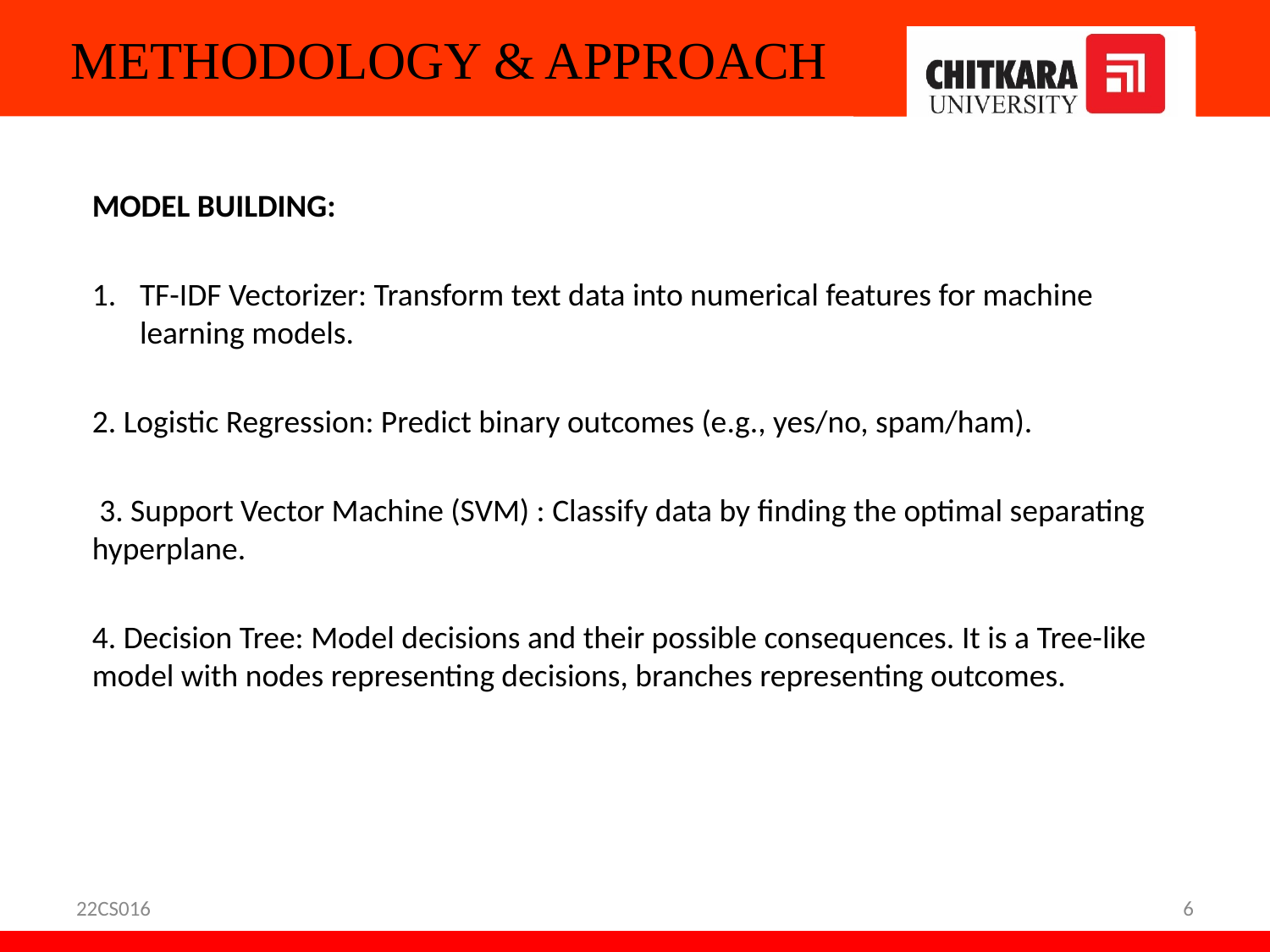

# METHODOLOGY & APPROACH
MODEL BUILDING:

TF-IDF Vectorizer: Transform text data into numerical features for machine learning models.

2. Logistic Regression: Predict binary outcomes (e.g., yes/no, spam/ham).

 3. Support Vector Machine (SVM) : Classify data by finding the optimal separating hyperplane.

4. Decision Tree: Model decisions and their possible consequences. It is a Tree-like model with nodes representing decisions, branches representing outcomes.
22CS016
6